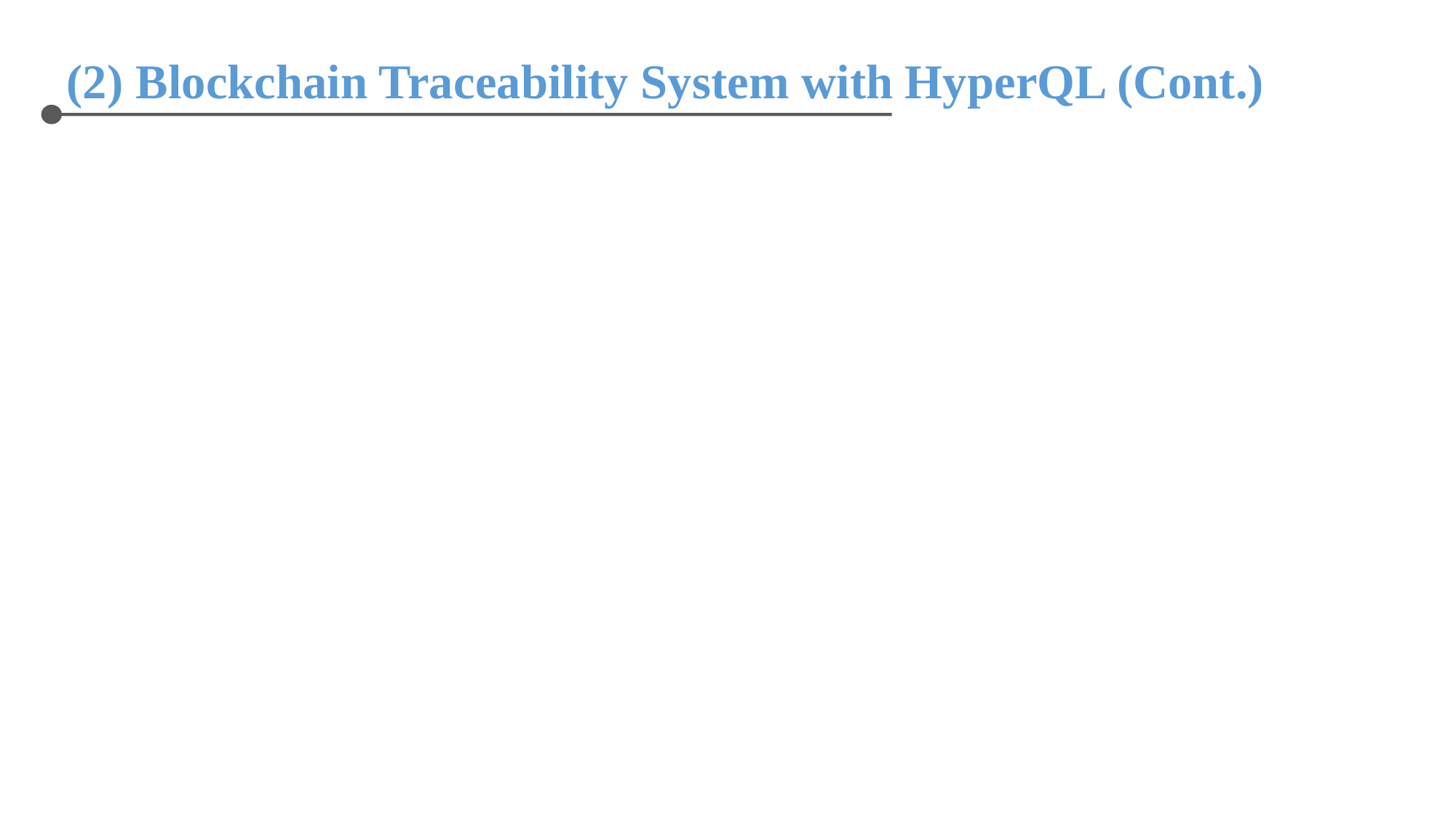

(2) Blockchain Traceability System with HyperQL (Cont.)